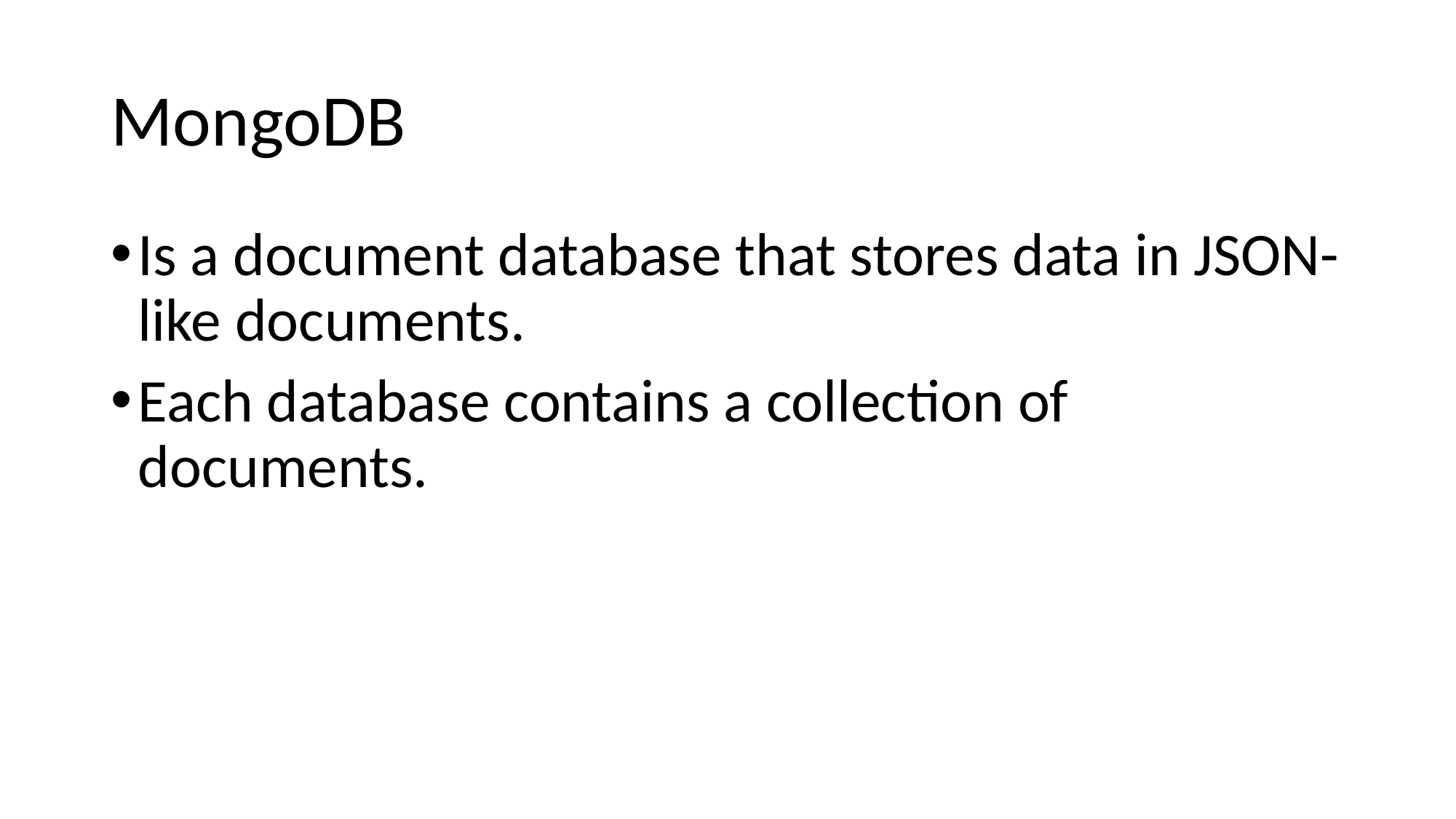

# MongoDB
Is a document database that stores data in JSON-like documents.
Each database contains a collection of documents.